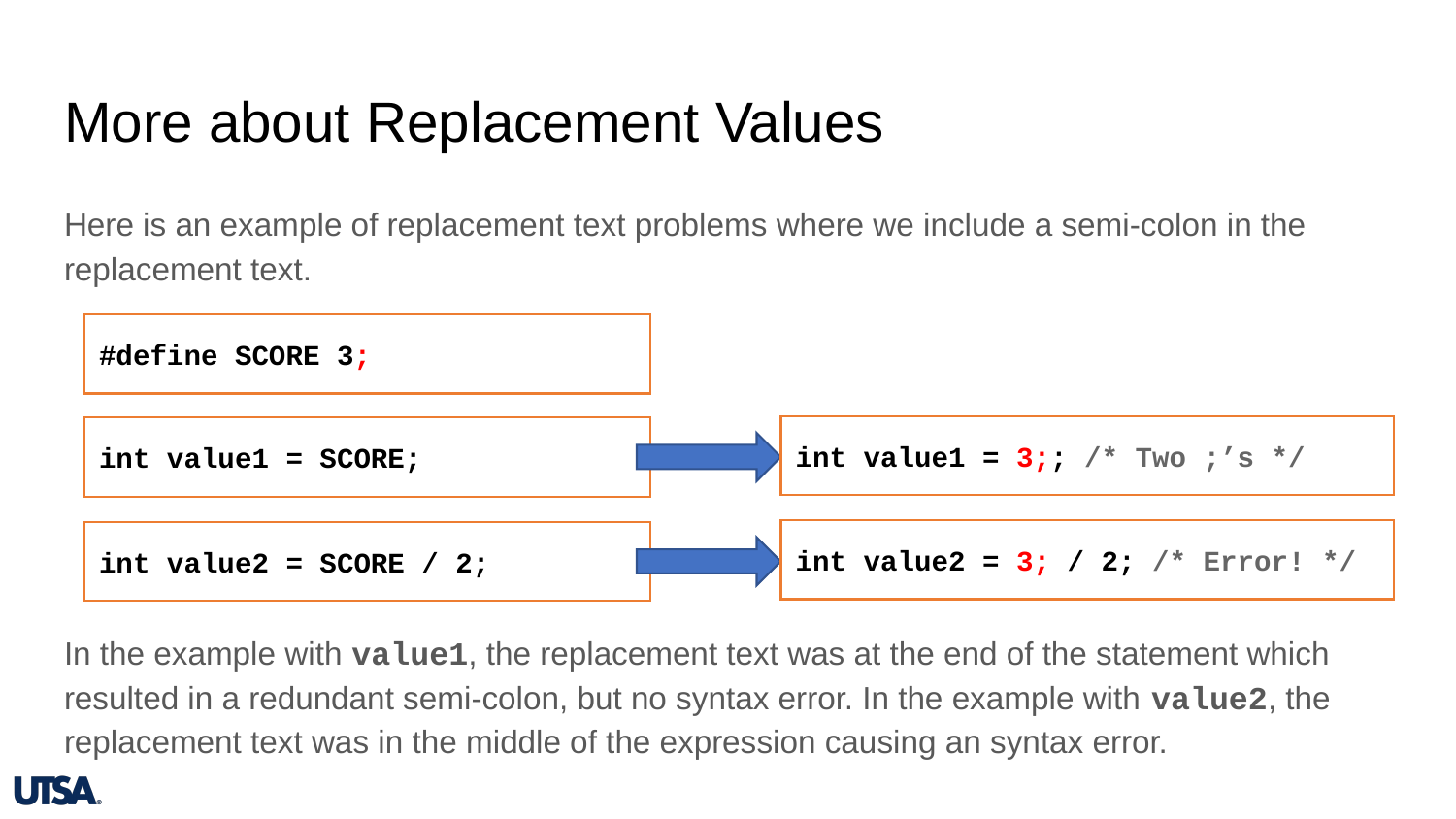

# More about Replacement Values
Here is an example of replacement text problems where we include a semi-colon in the replacement text.

In the example with value1, the replacement text was at the end of the statement which resulted in a redundant semi-colon, but no syntax error. In the example with value2, the replacement text was in the middle of the expression causing an syntax error.
#define SCORE 3;
int value1 = 3;; /* Two ;’s */
int value1 = SCORE;

int value2 = 3; / 2; /* Error! */
int value2 = SCORE / 2;